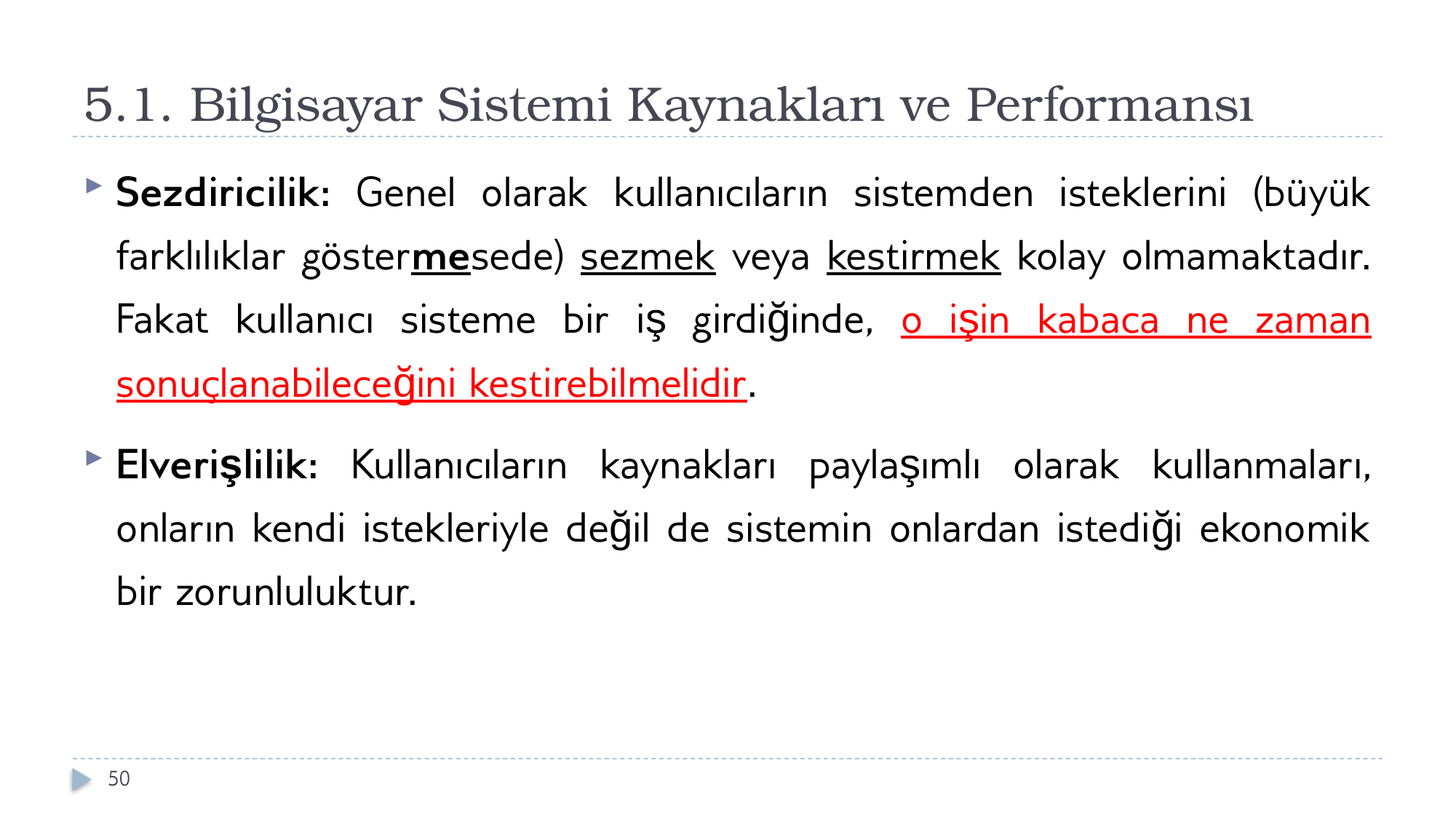

# 5.1. Bilgisayar Sistemi Kaynakları ve Performansı
Sezdiricilik: Genel olarak kullanıcıların sistemden isteklerini (büyük farklılıklar göstermesede) sezmek veya kestirmek kolay olmamaktadır. Fakat kulla­nıcı sisteme bir iş girdiğinde, o işin kabaca ne zaman sonuçlanabileceğini kestirebilmelidir.
Elverişlilik: Kullanıcıların kaynakları paylaşımlı olarak kullan­maları, onların kendi istekleriyle değil de sistemin onlardan istediği ekonomik bir zorunluluktur.
50